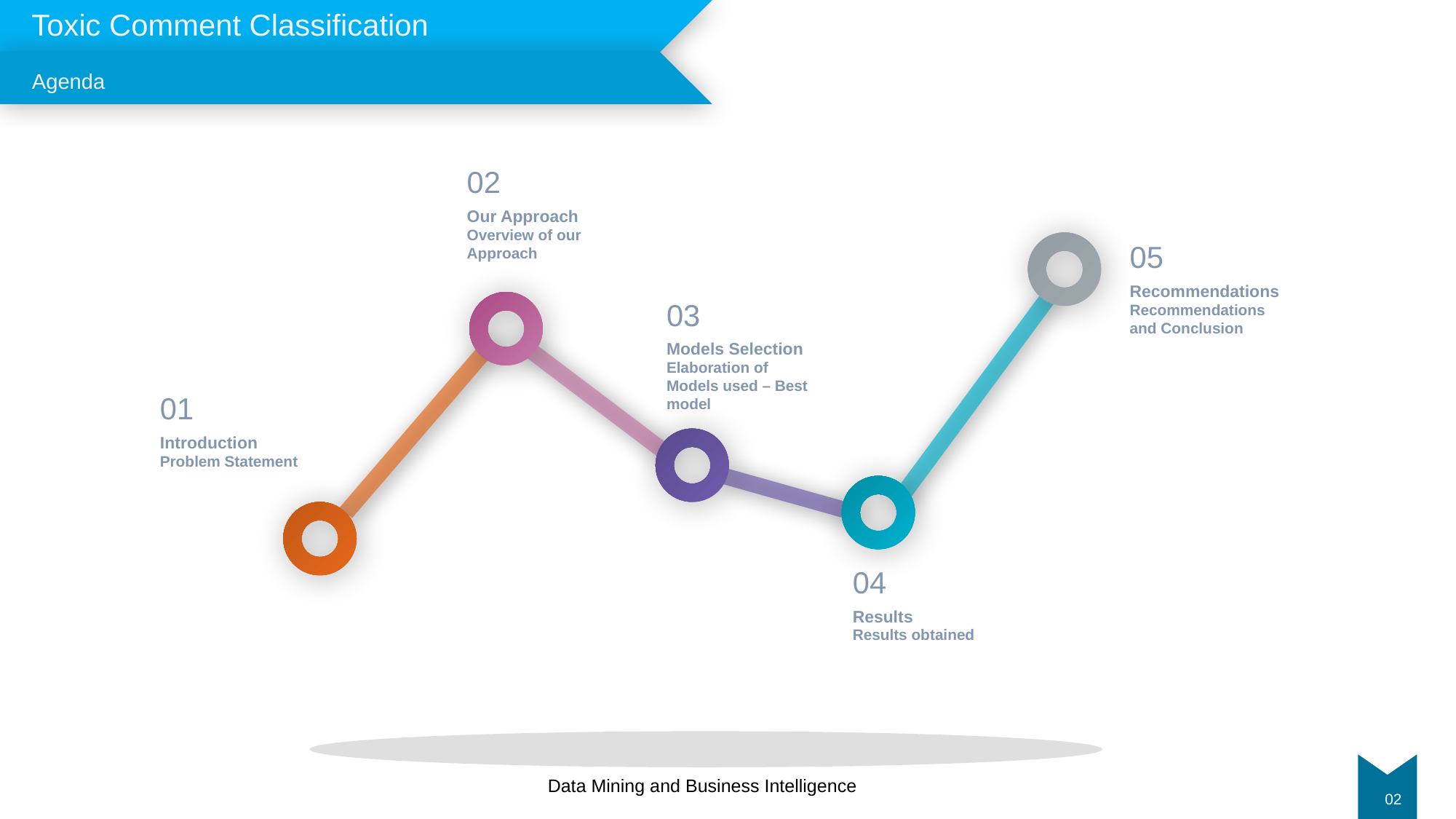

Toxic Comment Classification
Agenda
02
Our Approach
Overview of our Approach

05
Recommendations
Recommendations and Conclusion
03
Models Selection
Elaboration of Models used – Best model

01
Introduction
Problem Statement

04
Results
Results obtained

Data Mining and Business Intelligence
02